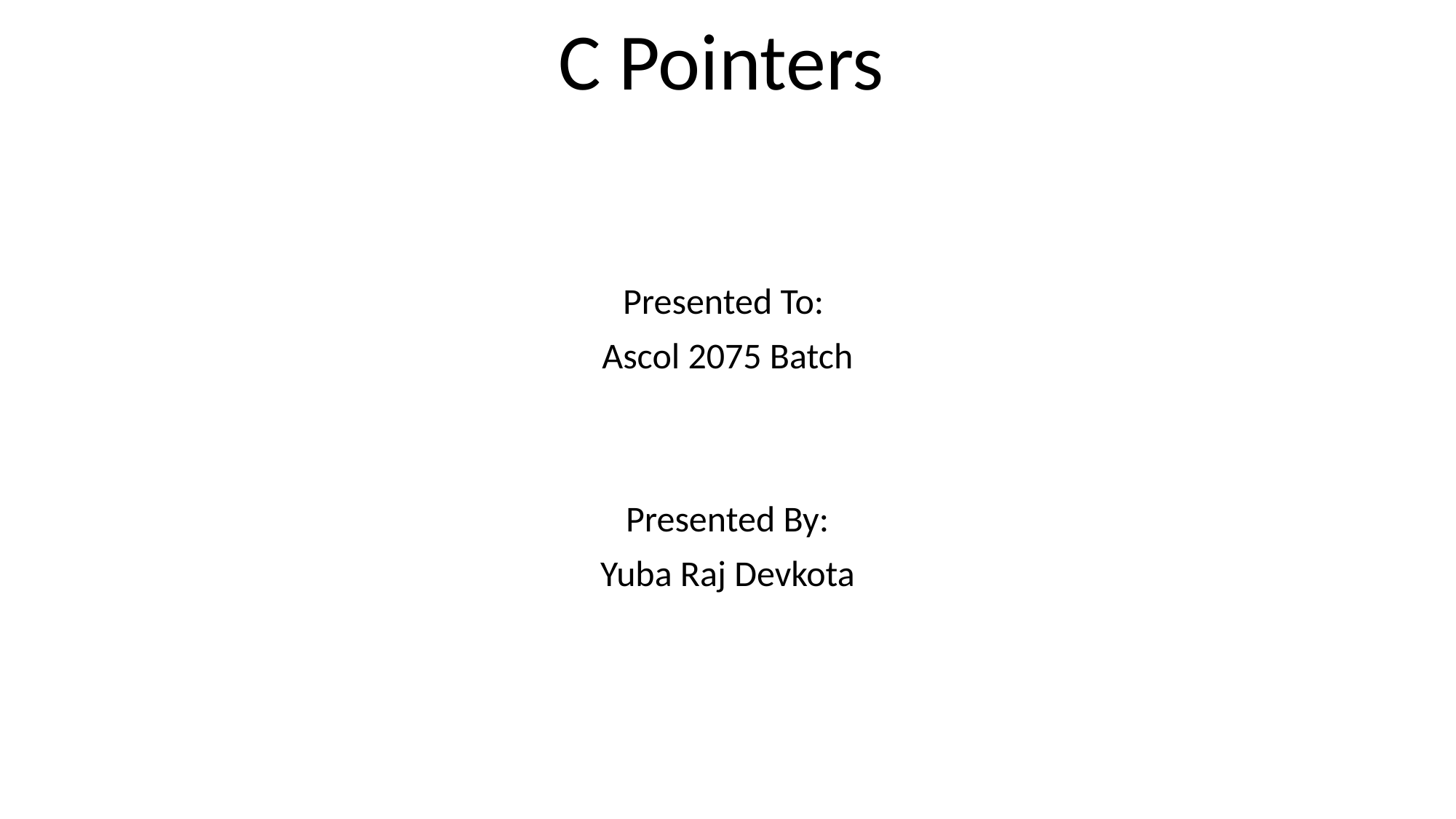

# C Pointers
Presented To:
Ascol 2075 Batch

Presented By:
Yuba Raj Devkota